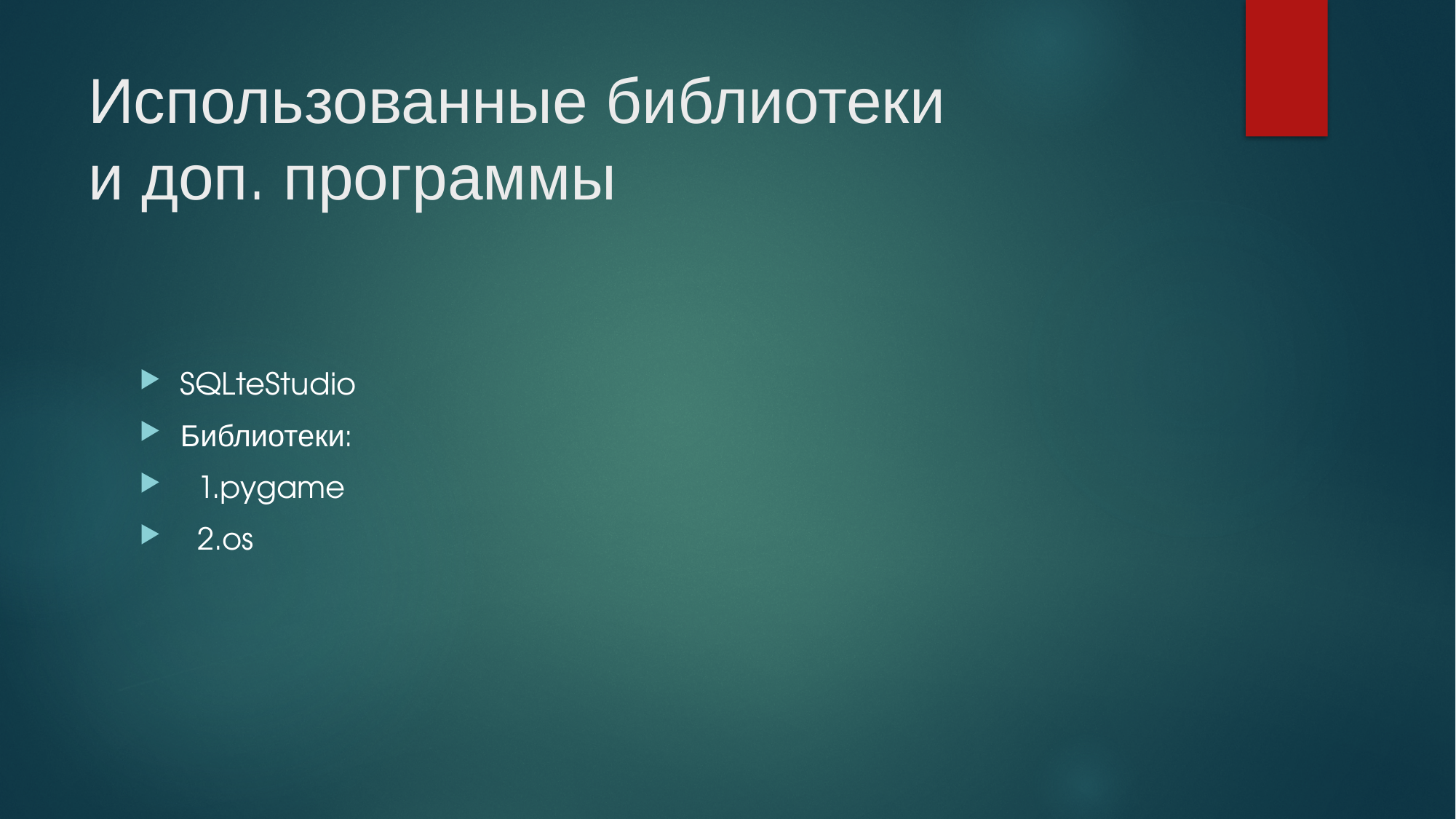

# Использованные библиотеки      и доп. программы

SQLteStudio
Библиотеки:
  1.pygame
  2.os